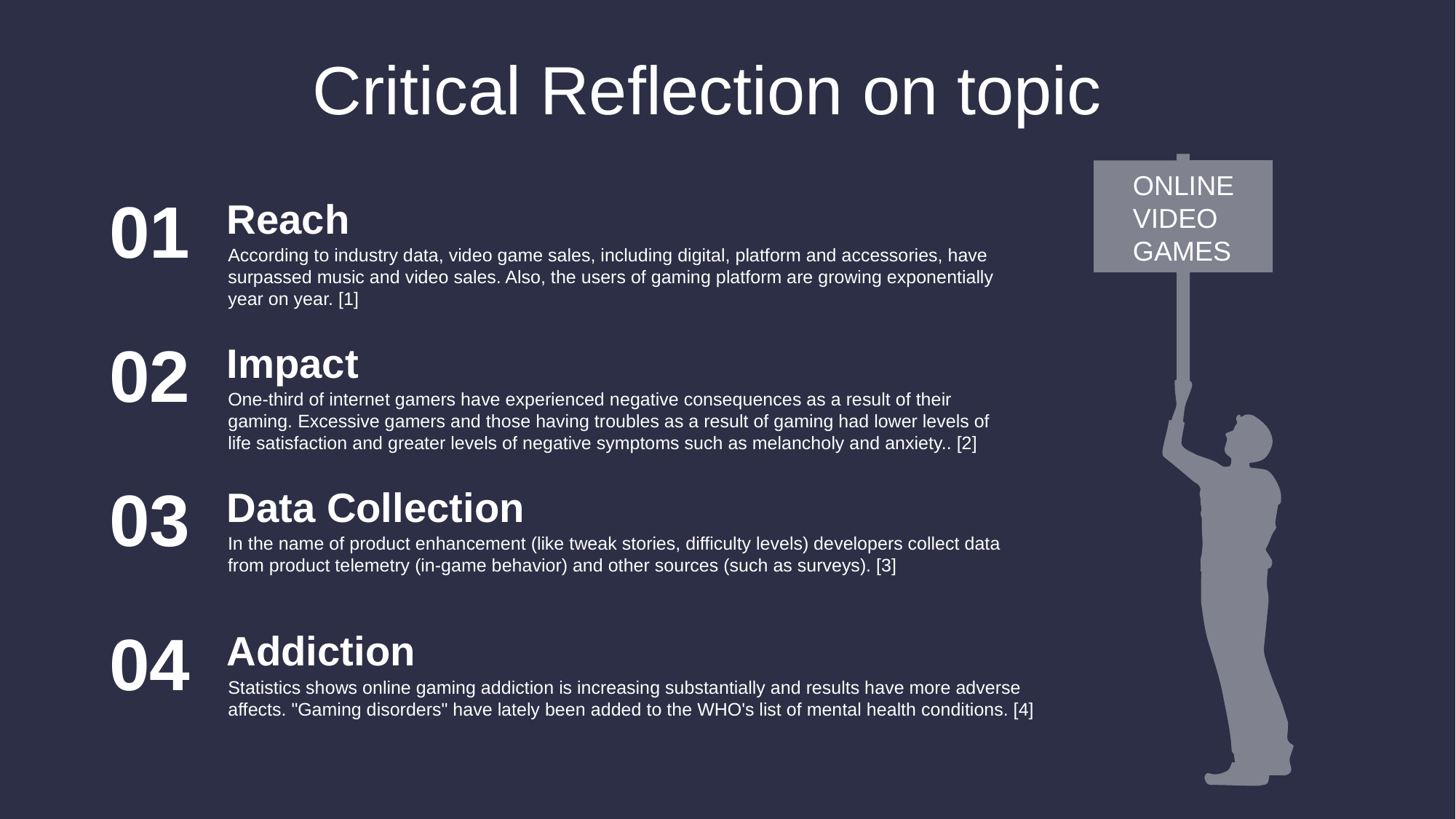

Critical Reflection on topic

ONLINE VIDEO GAMES
01
Reach
According to industry data, video game sales, including digital, platform and accessories, have surpassed music and video sales. Also, the users of gaming platform are growing exponentially year on year. [1]
02
Impact
One-third of internet gamers have experienced negative consequences as a result of their gaming. Excessive gamers and those having troubles as a result of gaming had lower levels of life satisfaction and greater levels of negative symptoms such as melancholy and anxiety.. [2]
03
Data Collection
In the name of product enhancement (like tweak stories, difficulty levels) developers collect data from product telemetry (in-game behavior) and other sources (such as surveys). [3]
04
Addiction
Statistics shows online gaming addiction is increasing substantially and results have more adverse affects. "Gaming disorders" have lately been added to the WHO's list of mental health conditions. [4]